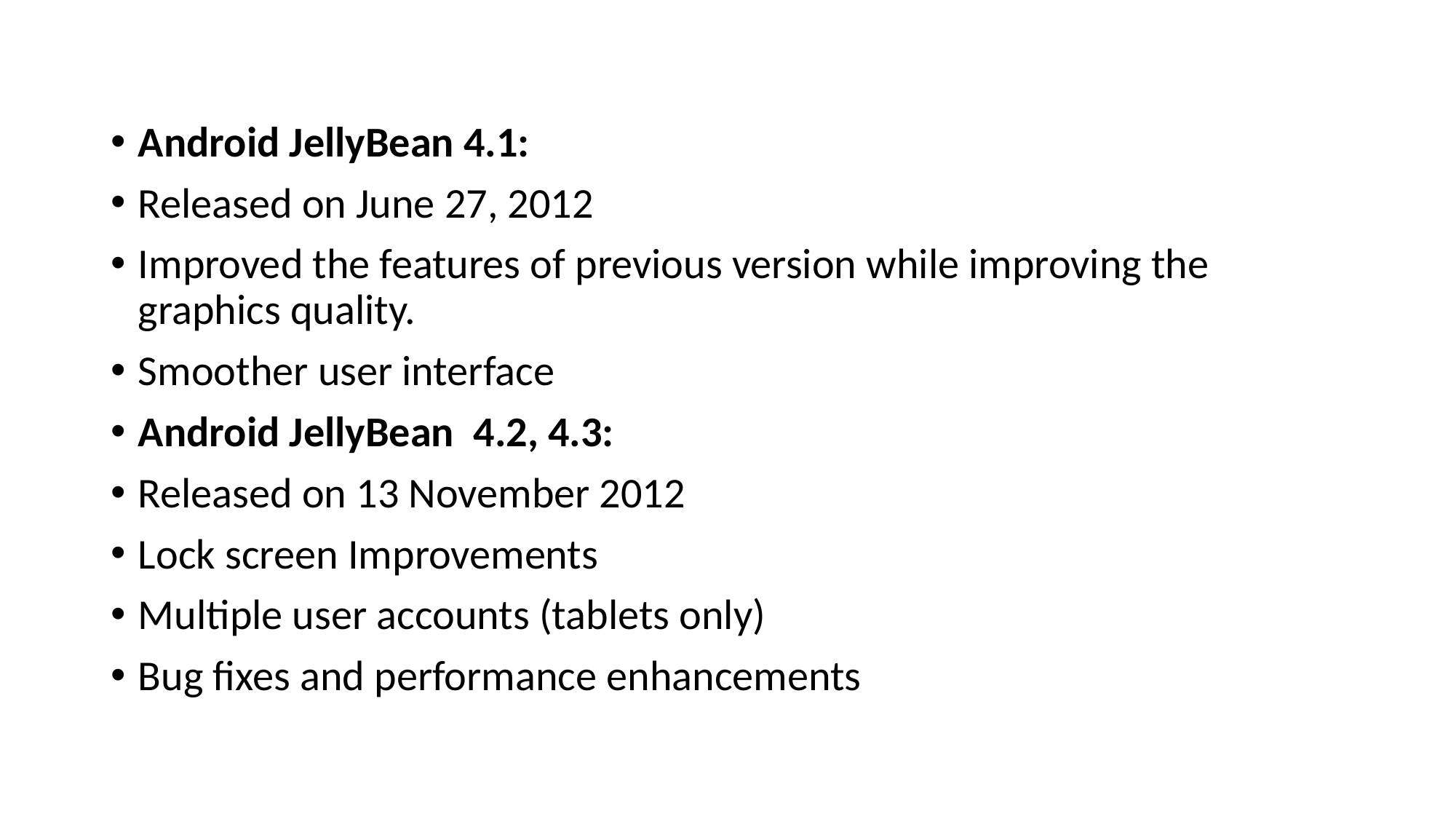

Android JellyBean 4.1:
Released on June 27, 2012
Improved the features of previous version while improving the graphics quality.
Smoother user interface
Android JellyBean  4.2, 4.3:
Released on 13 November 2012
Lock screen Improvements
Multiple user accounts (tablets only)
Bug fixes and performance enhancements